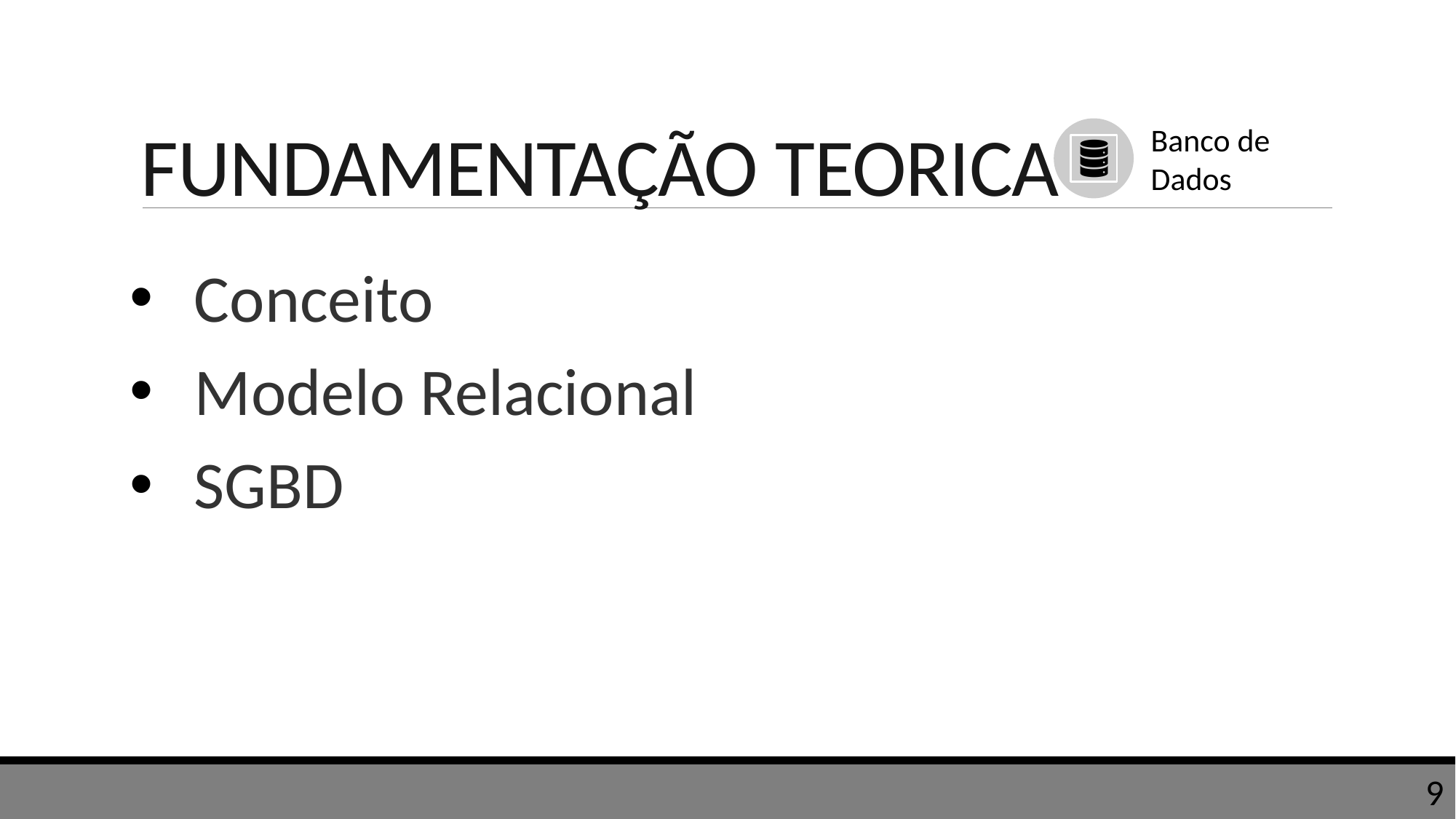

Banco de Dados
# FUNDAMENTAÇÃO TEORICA
Conceito
Modelo Relacional
SGBD
9